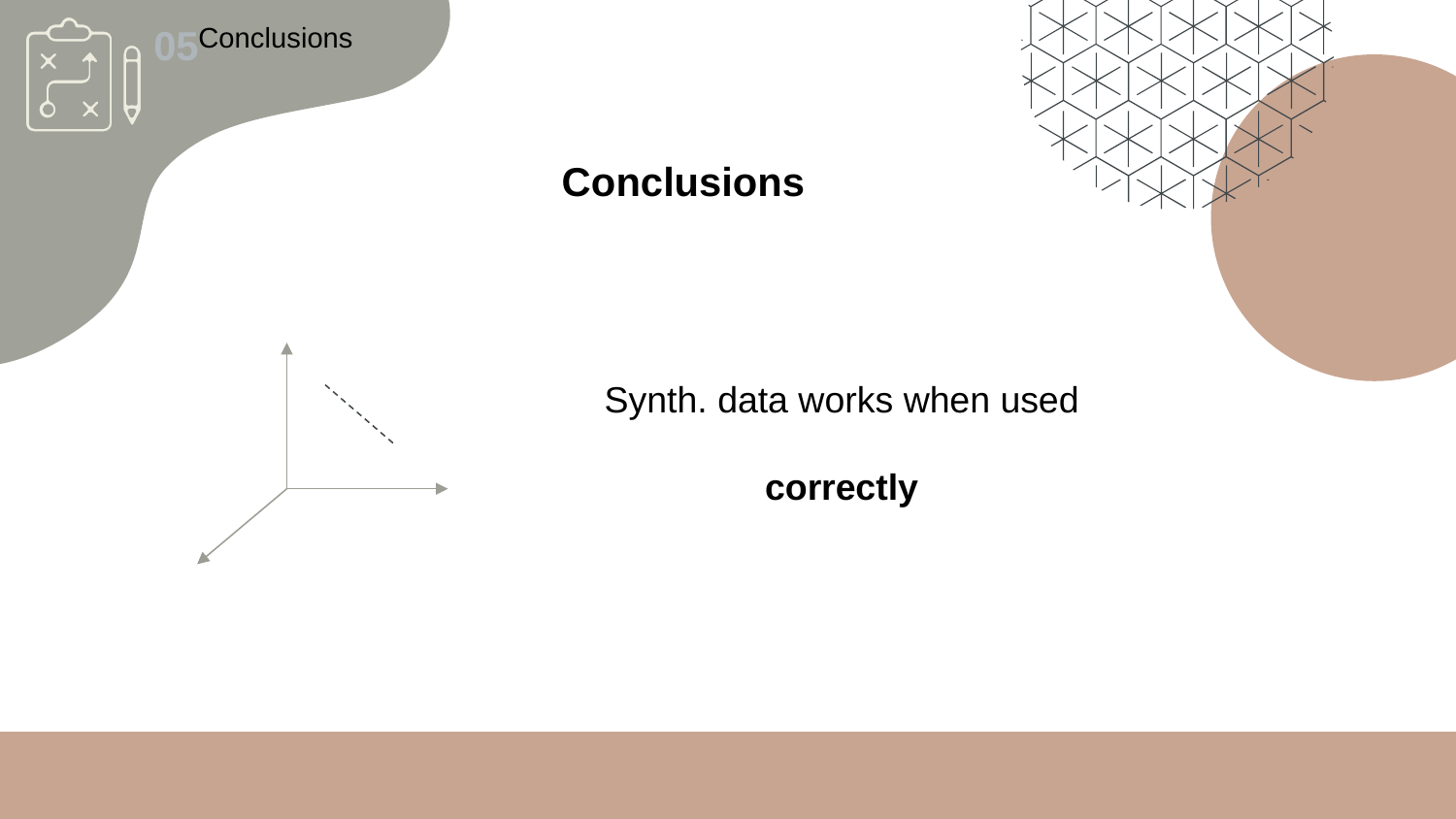

Conclusions
05

Conclusions
Synth. data works when used

correctly